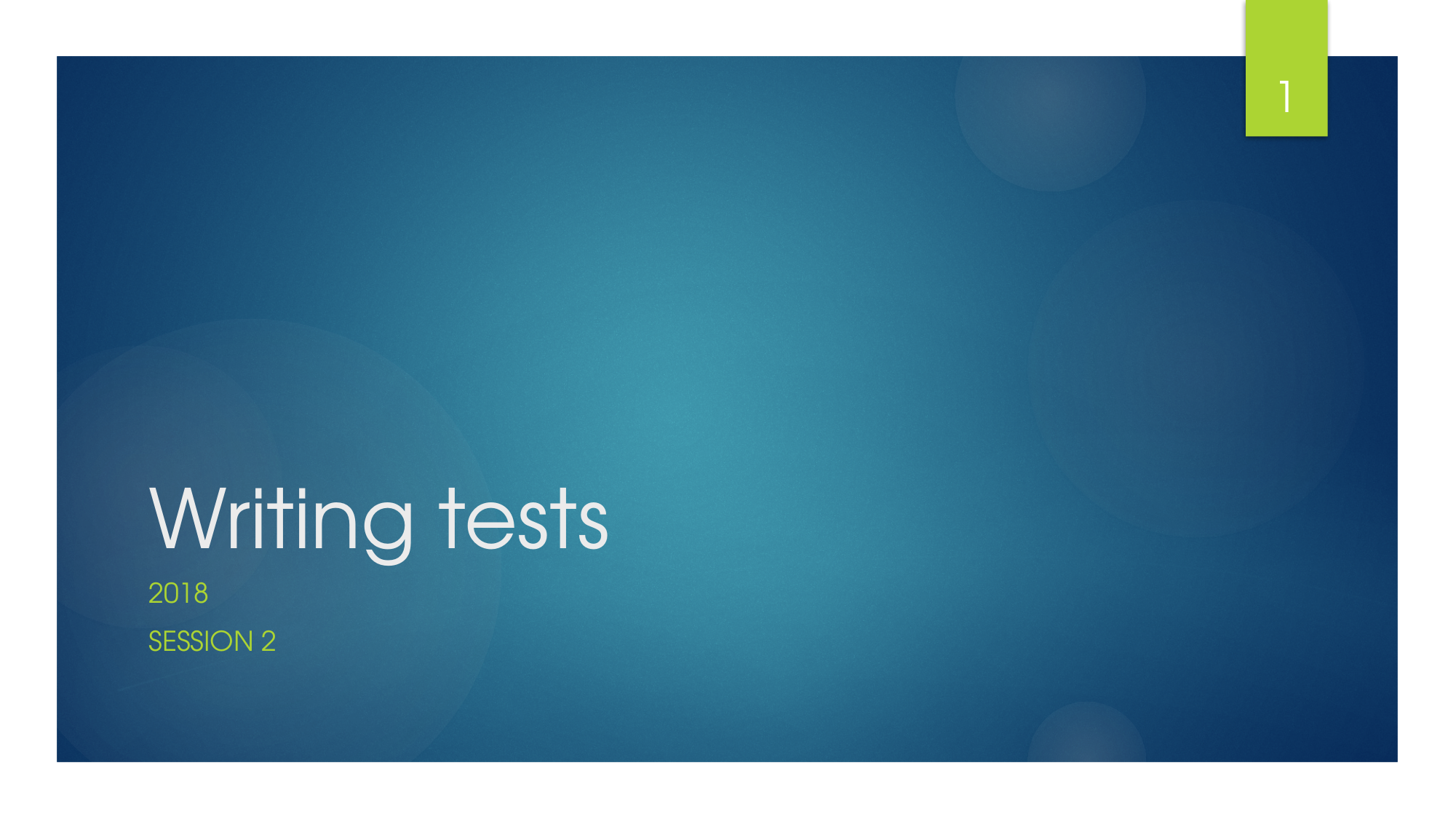

1
# Writing tests
2018
Session 2